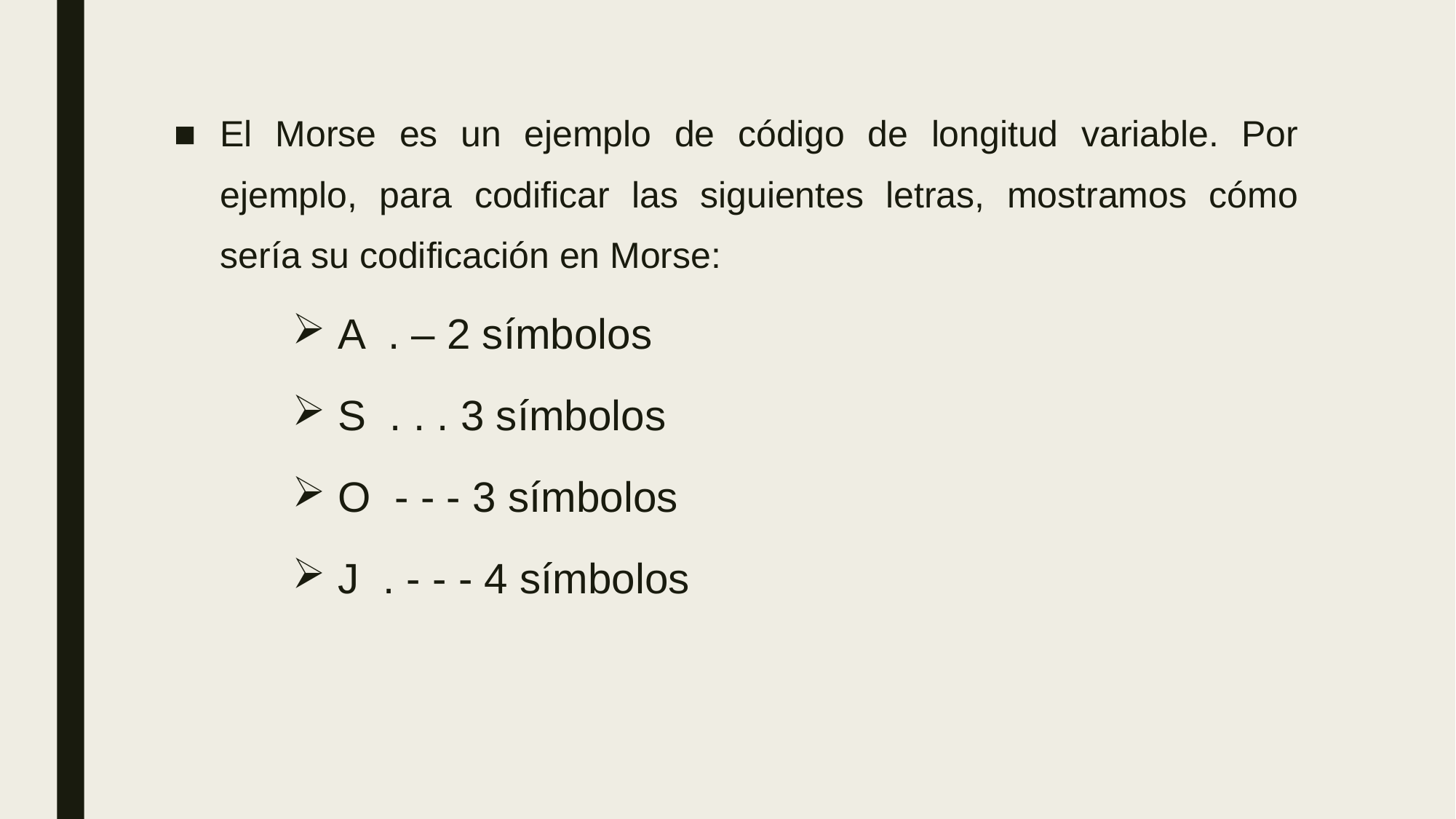

El Morse es un ejemplo de código de longitud variable. Por ejemplo, para codificar las siguientes letras, mostramos cómo sería su codificación en Morse:
A  . – 2 símbolos
S  . . . 3 símbolos
O  - - - 3 símbolos
J  . - - - 4 símbolos